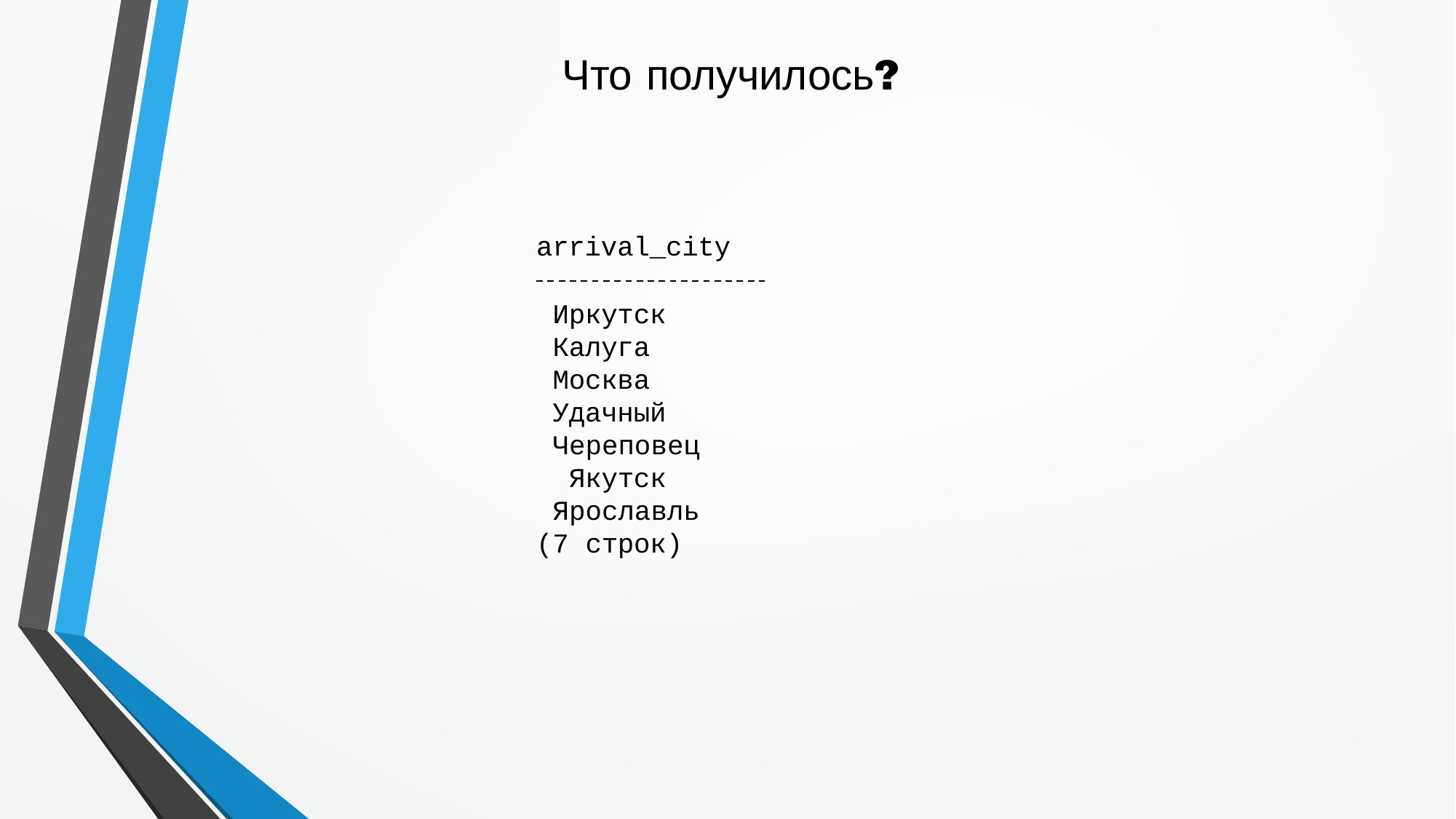

# Что получилось?
arrival_city

Иркутск  Калуга  Москва  Удачный  Череповец  Якутск  Ярославль
(7 строк)